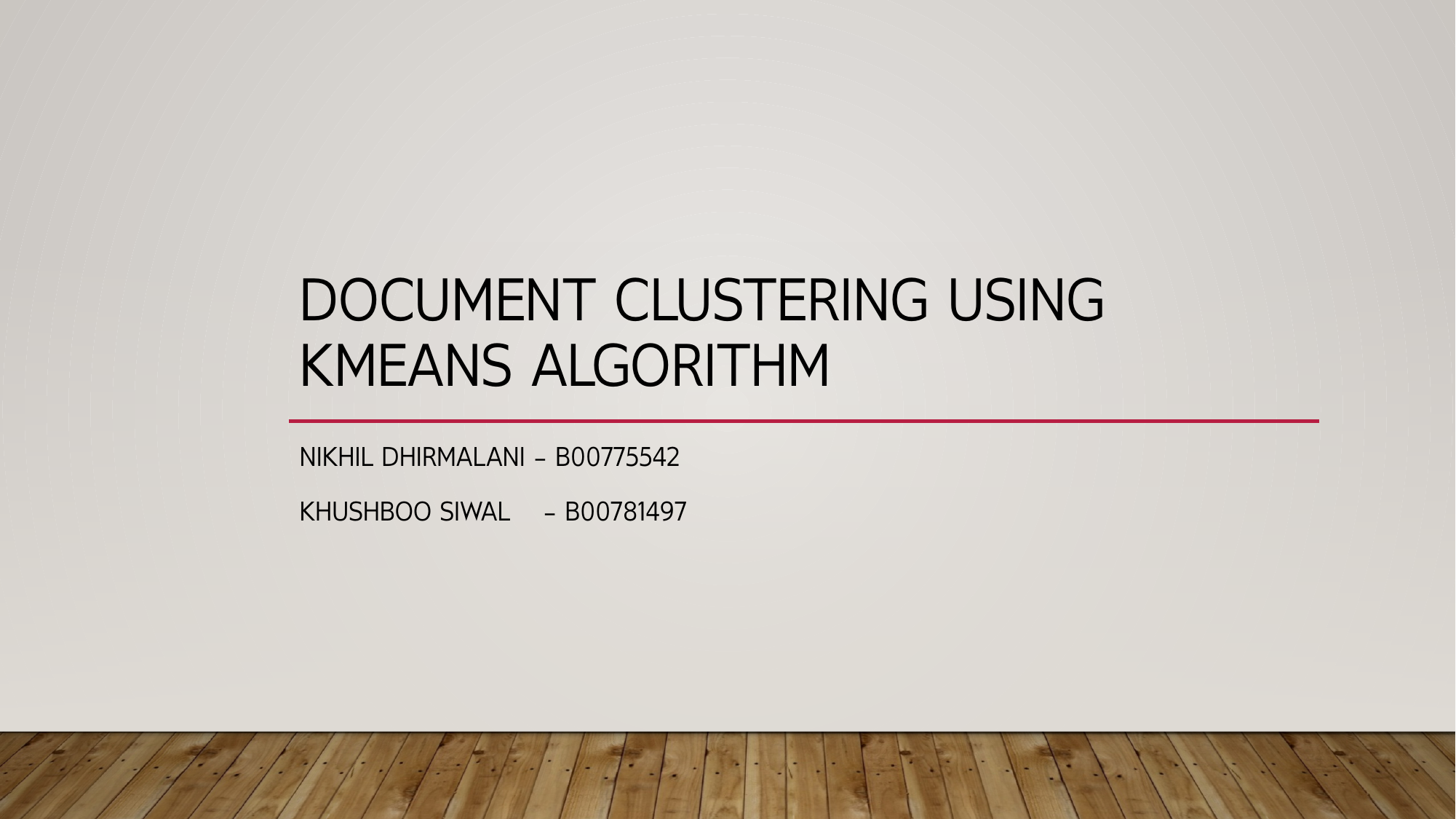

# Document clustering using Kmeans algorithm
Nikhil Dhirmalani – B00775542
Khushboo siwal    – B00781497